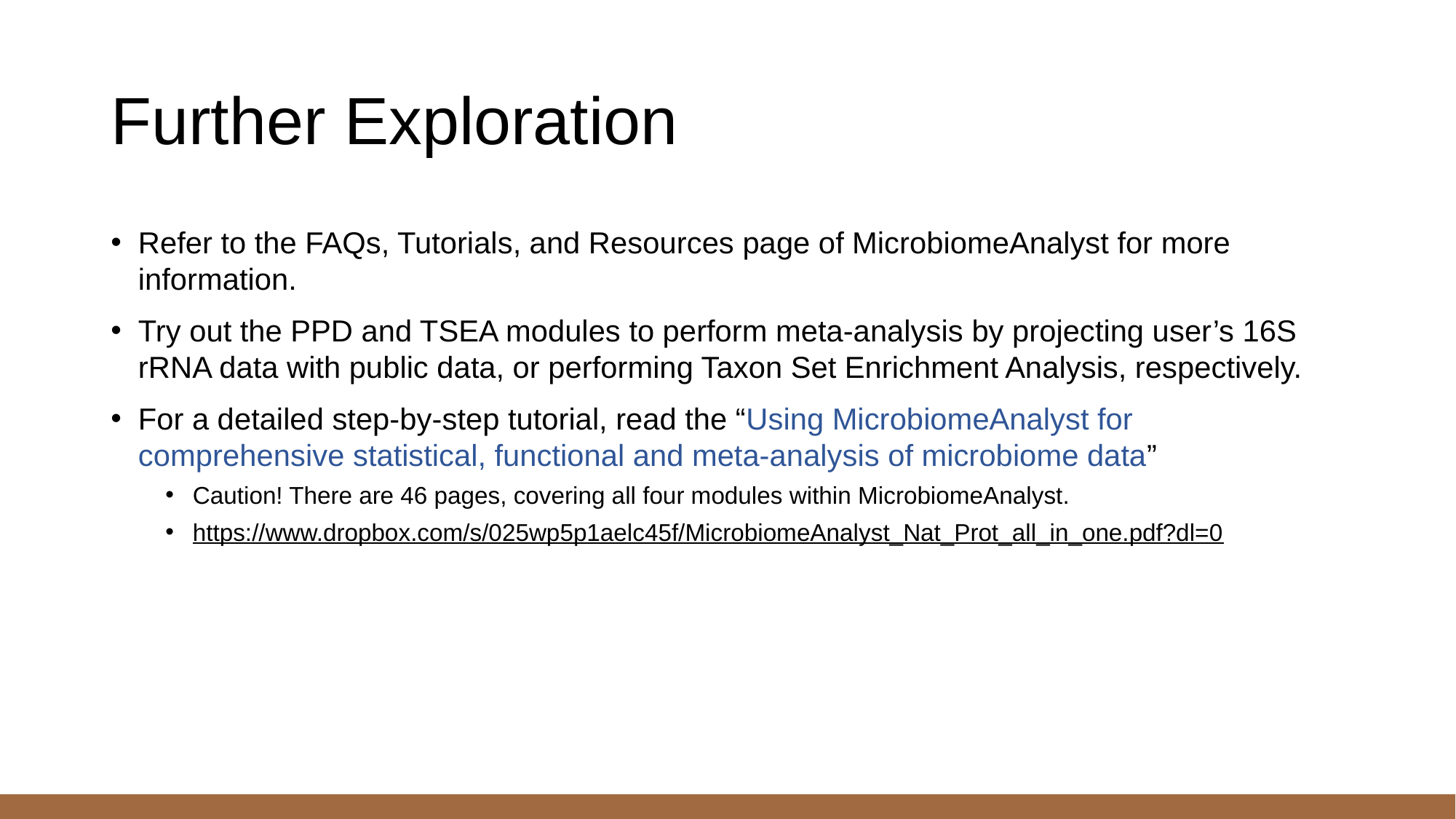

# Further Exploration
Refer to the FAQs, Tutorials, and Resources page of MicrobiomeAnalyst for more information.
Try out the PPD and TSEA modules to perform meta-analysis by projecting user’s 16S rRNA data with public data, or performing Taxon Set Enrichment Analysis, respectively.
For a detailed step-by-step tutorial, read the “Using MicrobiomeAnalyst for comprehensive statistical, functional and meta-analysis of microbiome data”
Caution! There are 46 pages, covering all four modules within MicrobiomeAnalyst.
https://www.dropbox.com/s/025wp5p1aelc45f/MicrobiomeAnalyst_Nat_Prot_all_in_one.pdf?dl=0